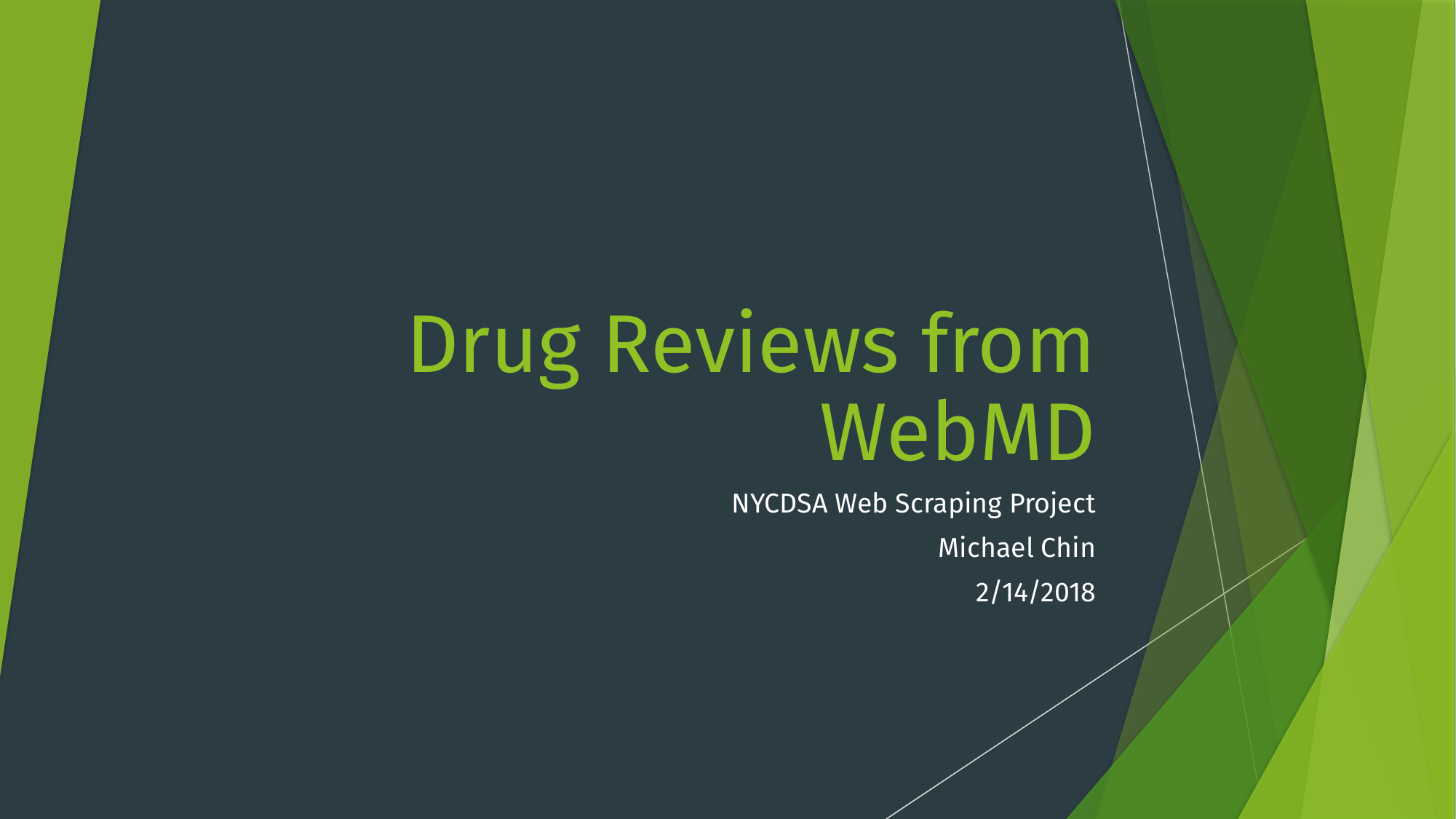

# Drug Reviews from WebMD
NYCDSA Web Scraping Project
Michael Chin
2/14/2018